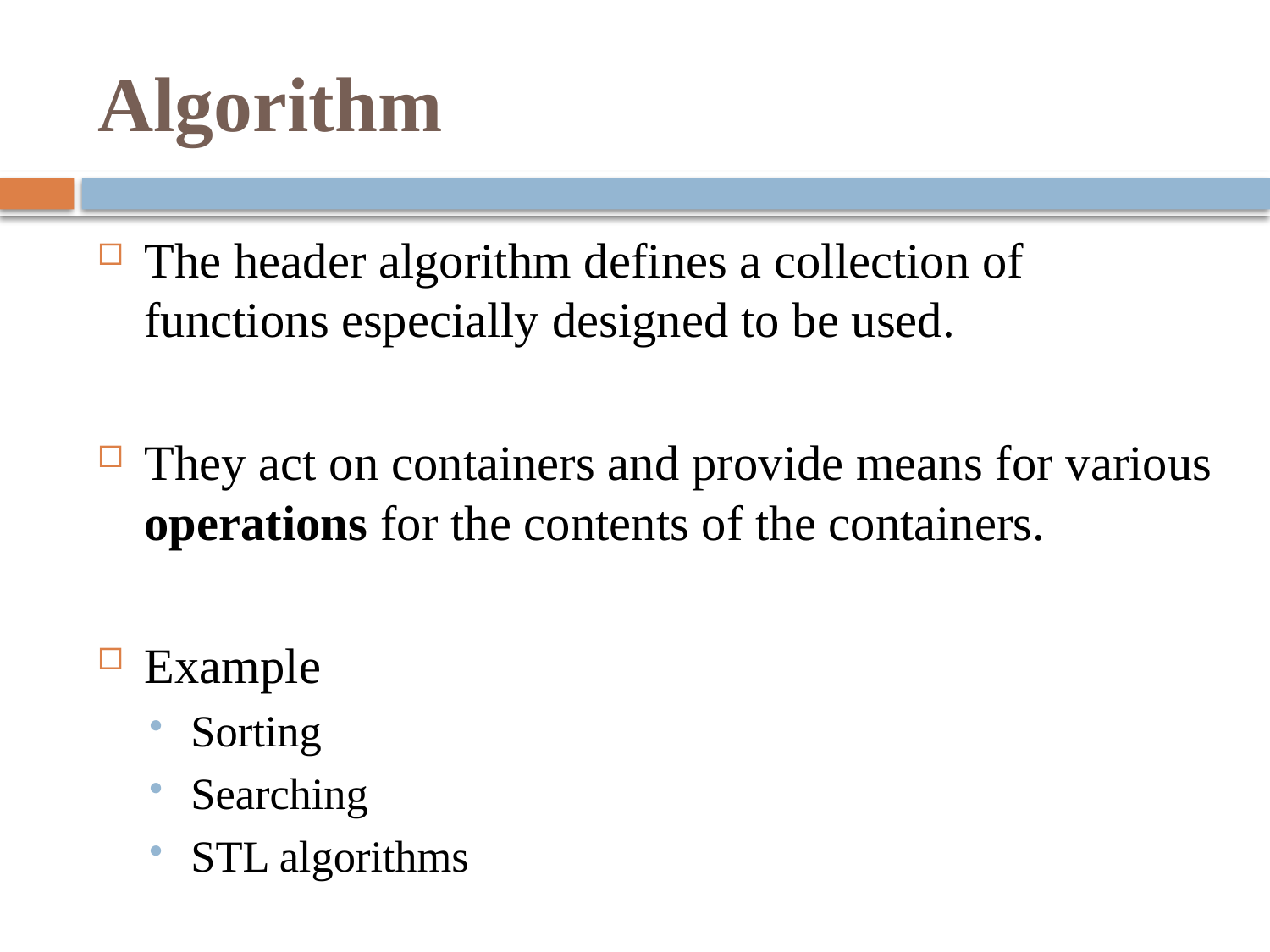

# Algorithm
The header algorithm defines a collection of functions especially designed to be used.

They act on containers and provide means for various operations for the contents of the containers.

Example
Sorting
Searching
STL algorithms